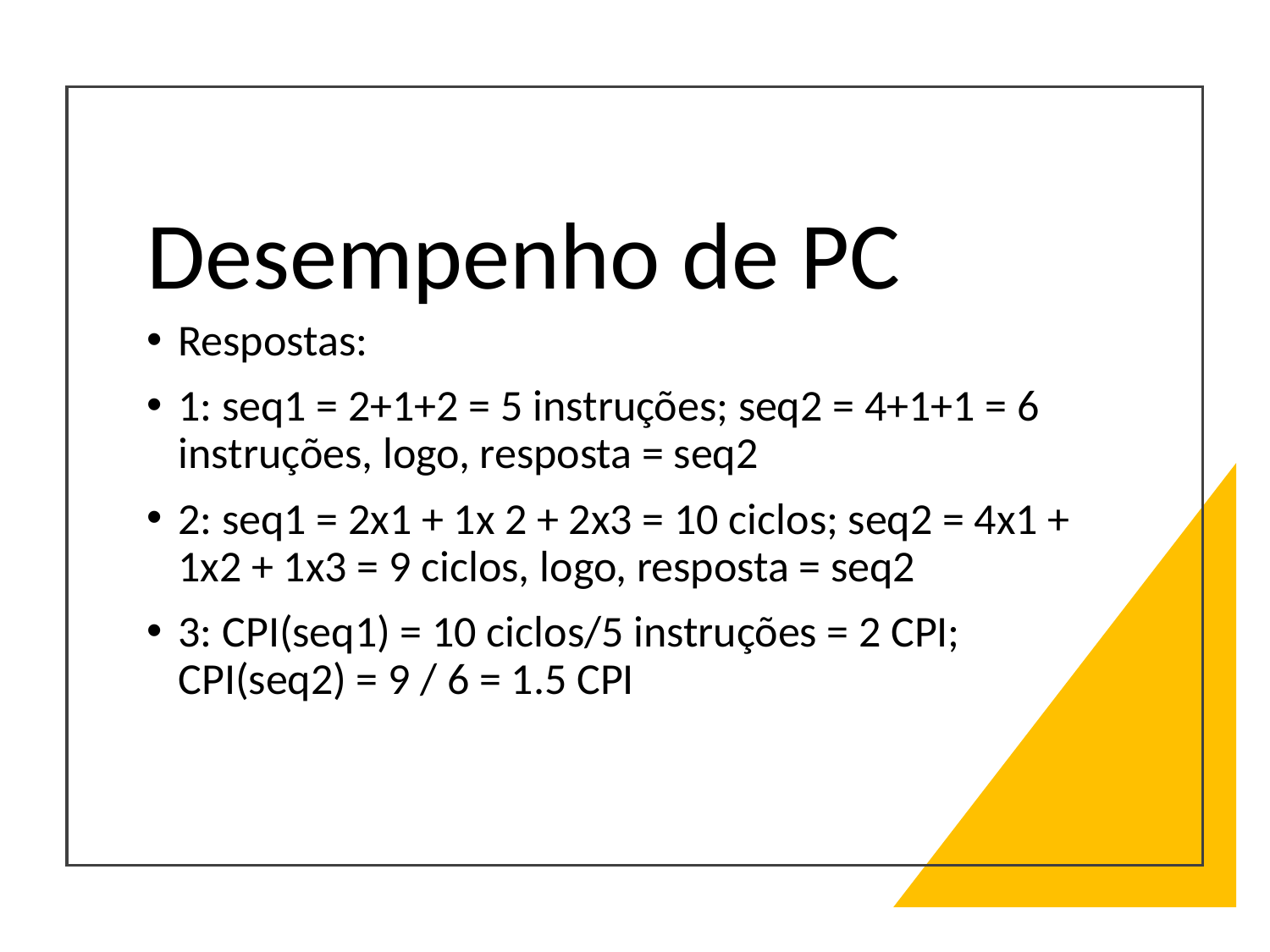

# Desempenho de PC
Respostas:
1: seq1 = 2+1+2 = 5 instruções; seq2 = 4+1+1 = 6 instruções, logo, resposta = seq2
2: seq1 = 2x1 + 1x 2 + 2x3 = 10 ciclos; seq2 = 4x1 + 1x2 + 1x3 = 9 ciclos, logo, resposta = seq2
3: CPI(seq1) = 10 ciclos/5 instruções = 2 CPI; CPI(seq2) = 9 / 6 = 1.5 CPI